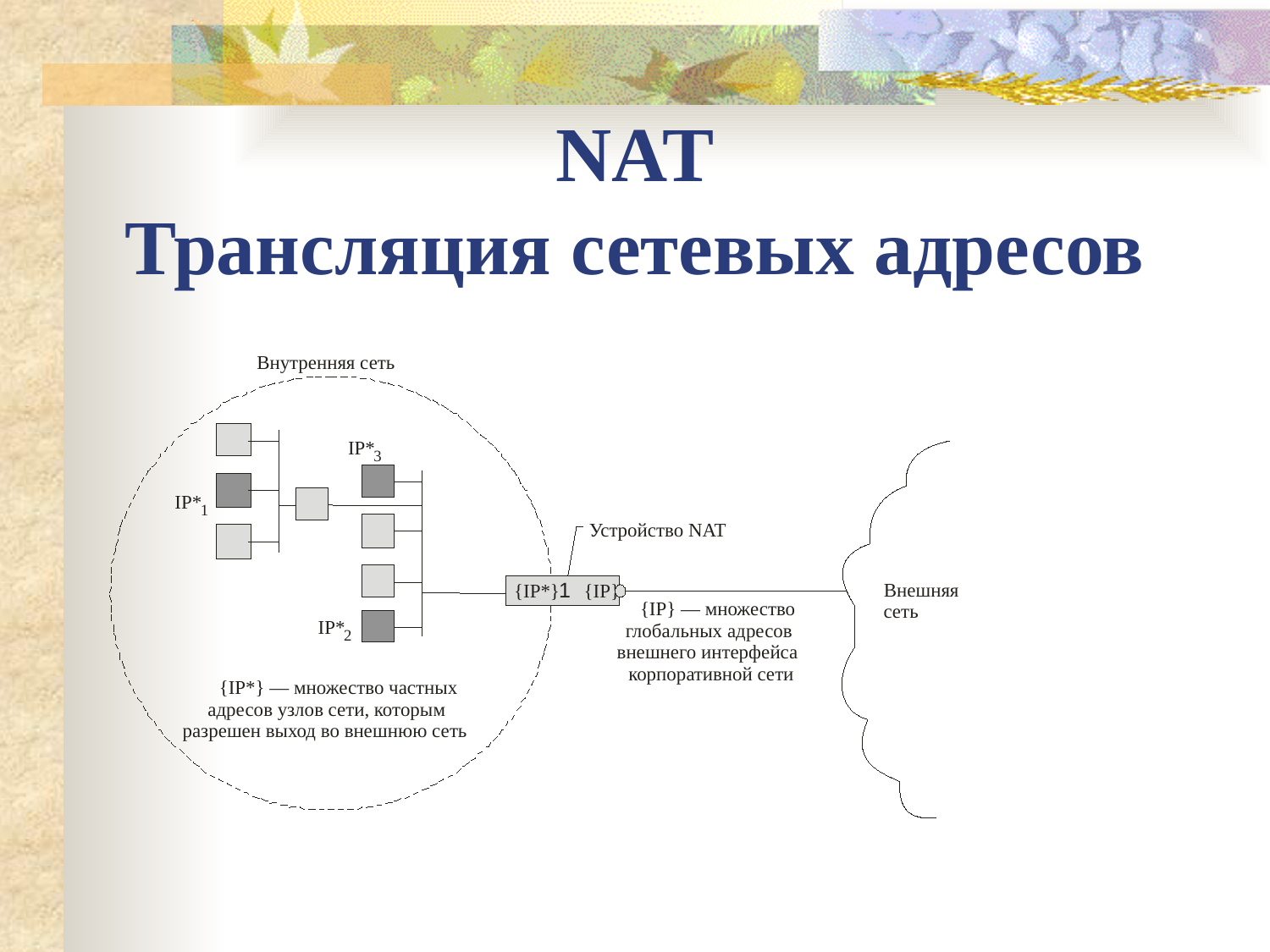

NAT
Трансляция сетевых адресов
Внутренняя сеть

IP*

3

IP*

1

Устройство NAT

1

Внешняя

{IP*}     {IP}

{IP} — множество

сеть

IP*

глобальных адресов

2

внешнего интерфейса

корпоративной сети

{IP*} — множество частных

адресов узлов сети, которым

разрешен выход во внешнюю сеть